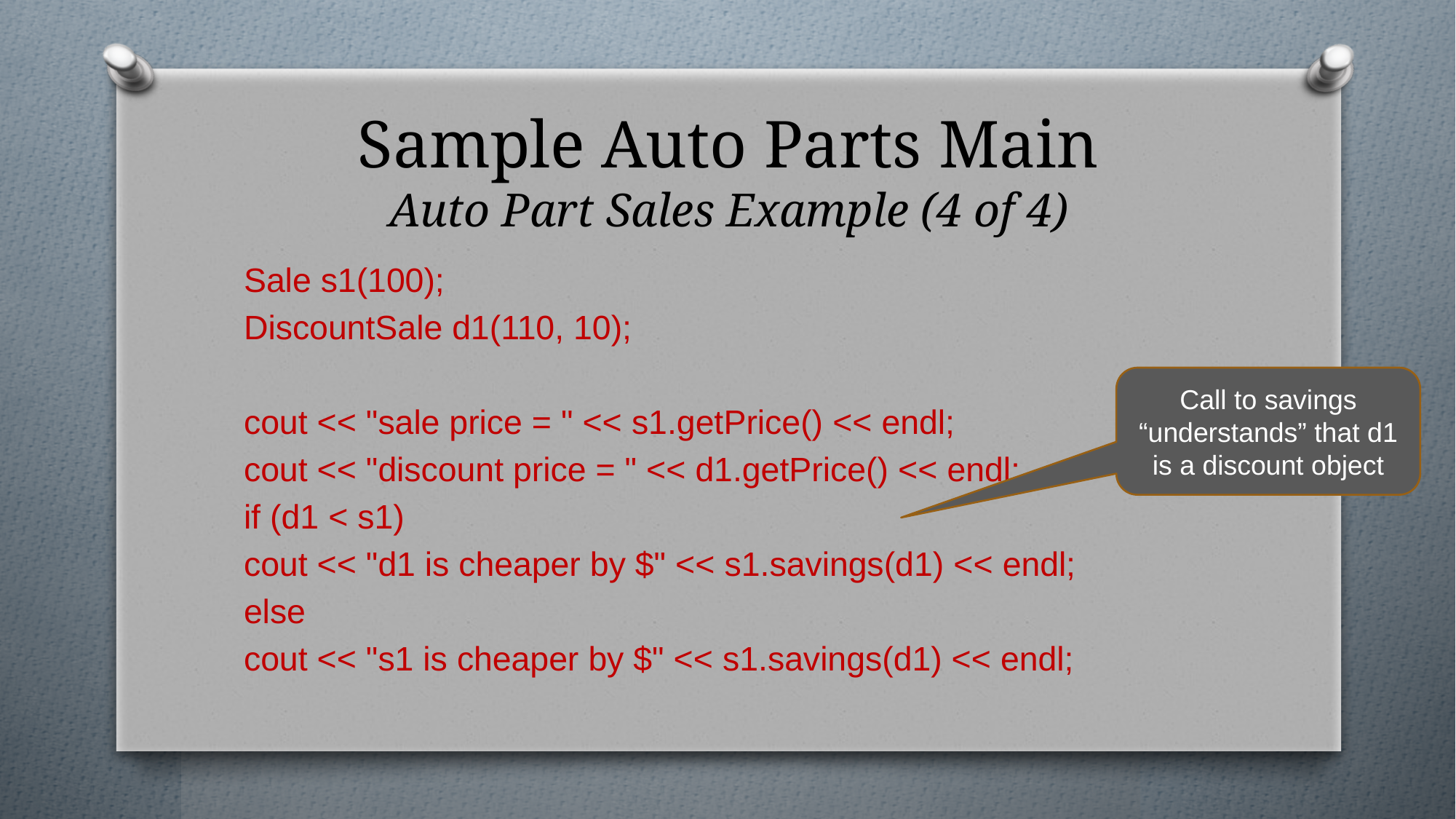

# Sample Auto Parts Main Auto Part Sales Example (4 of 4)
Sale s1(100);
DiscountSale d1(110, 10);

cout << "sale price = " << s1.getPrice() << endl;
cout << "discount price = " << d1.getPrice() << endl;
if (d1 < s1)
cout << "d1 is cheaper by $" << s1.savings(d1) << endl;
else
cout << "s1 is cheaper by $" << s1.savings(d1) << endl;
Call to savings “understands” that d1 is a discount object